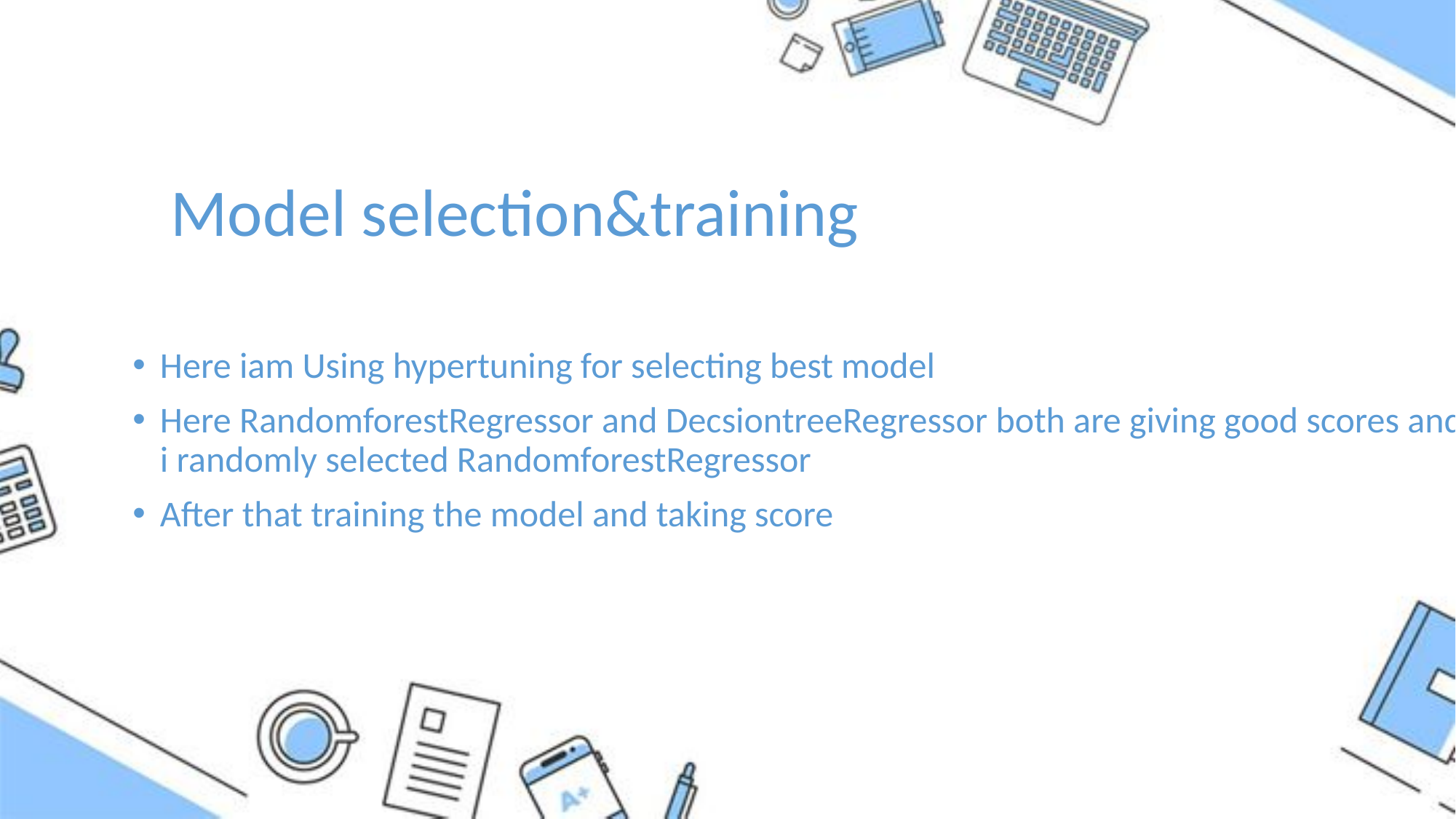

# Model selection&training
Here iam Using hypertuning for selecting best model
Here RandomforestRegressor and DecsiontreeRegressor both are giving good scores and i randomly selected RandomforestRegressor
After that training the model and taking score